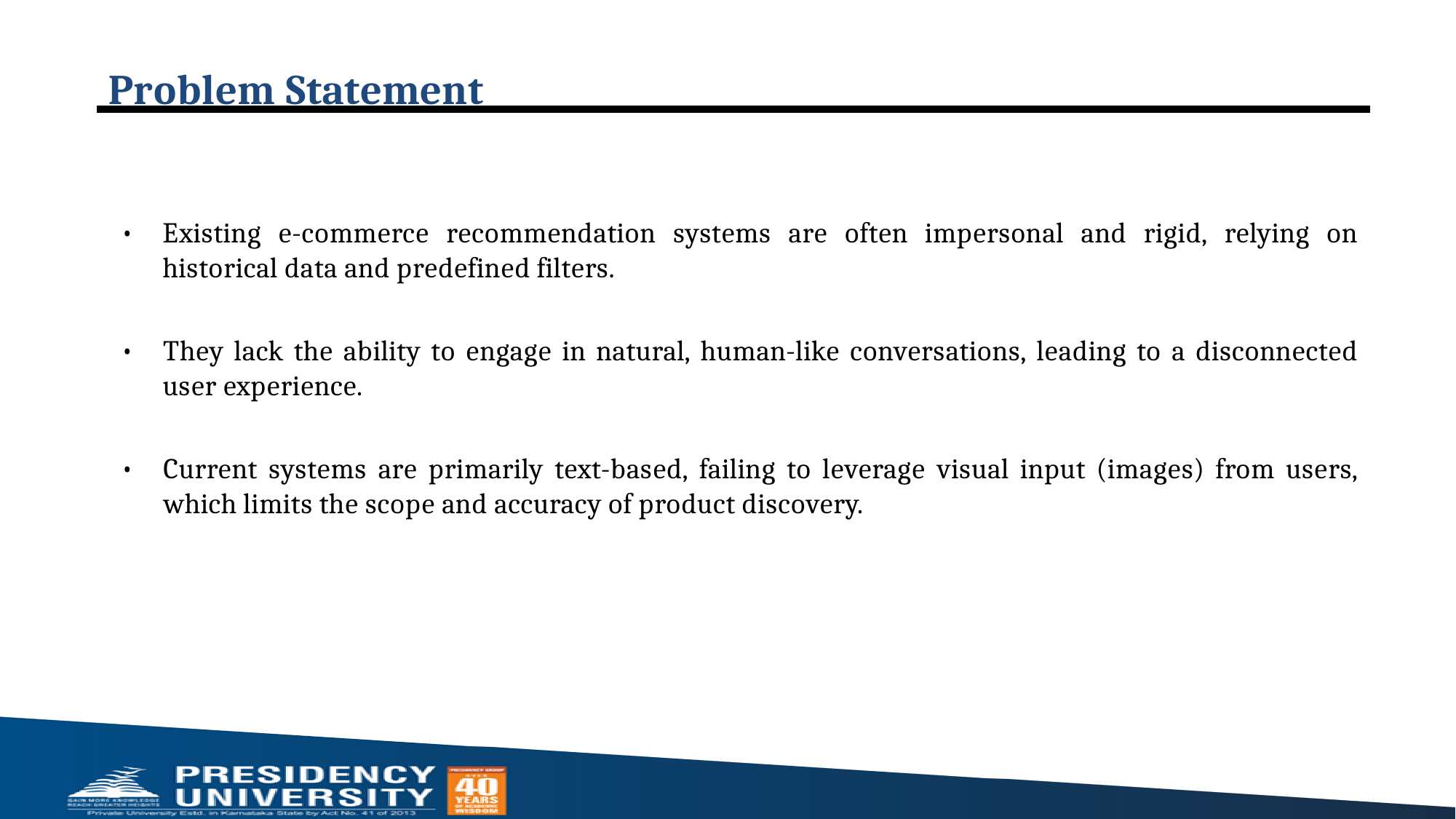

# Problem Statement
Existing e-commerce recommendation systems are often impersonal and rigid, relying on historical data and predefined filters.

They lack the ability to engage in natural, human-like conversations, leading to a disconnected user experience.

Current systems are primarily text-based, failing to leverage visual input (images) from users, which limits the scope and accuracy of product discovery.